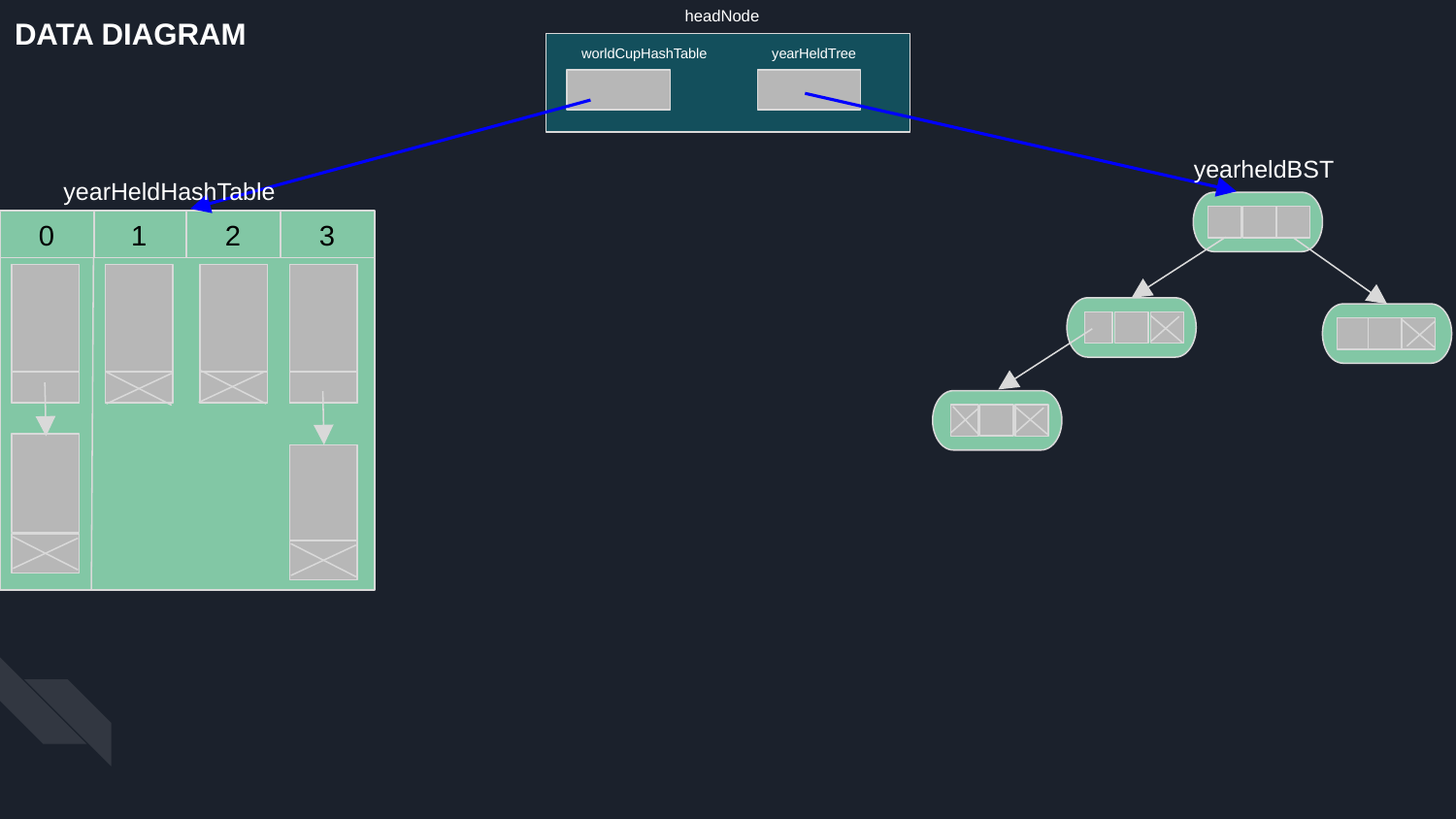

DATA DIAGRAM
headNode
worldCupHashTable
yearHeldTree

yearheldBST
yearHeldHashTable

   0
   1
   2
   3